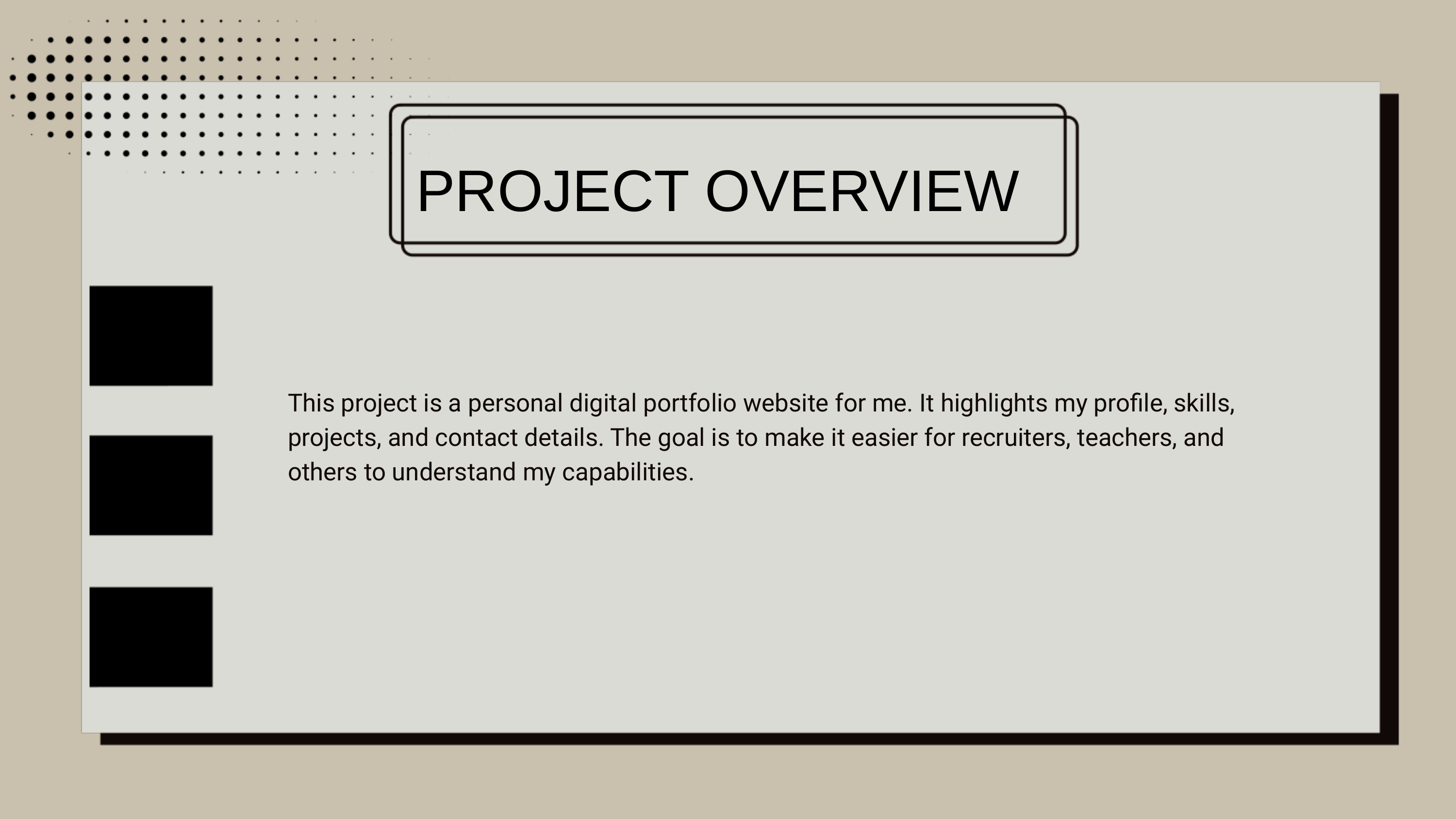

PROJECT OVERVIEW
This project is a personal digital portfolio website for me. It highlights my profile, skills, projects, and contact details. The goal is to make it easier for recruiters, teachers, and others to understand my capabilities.